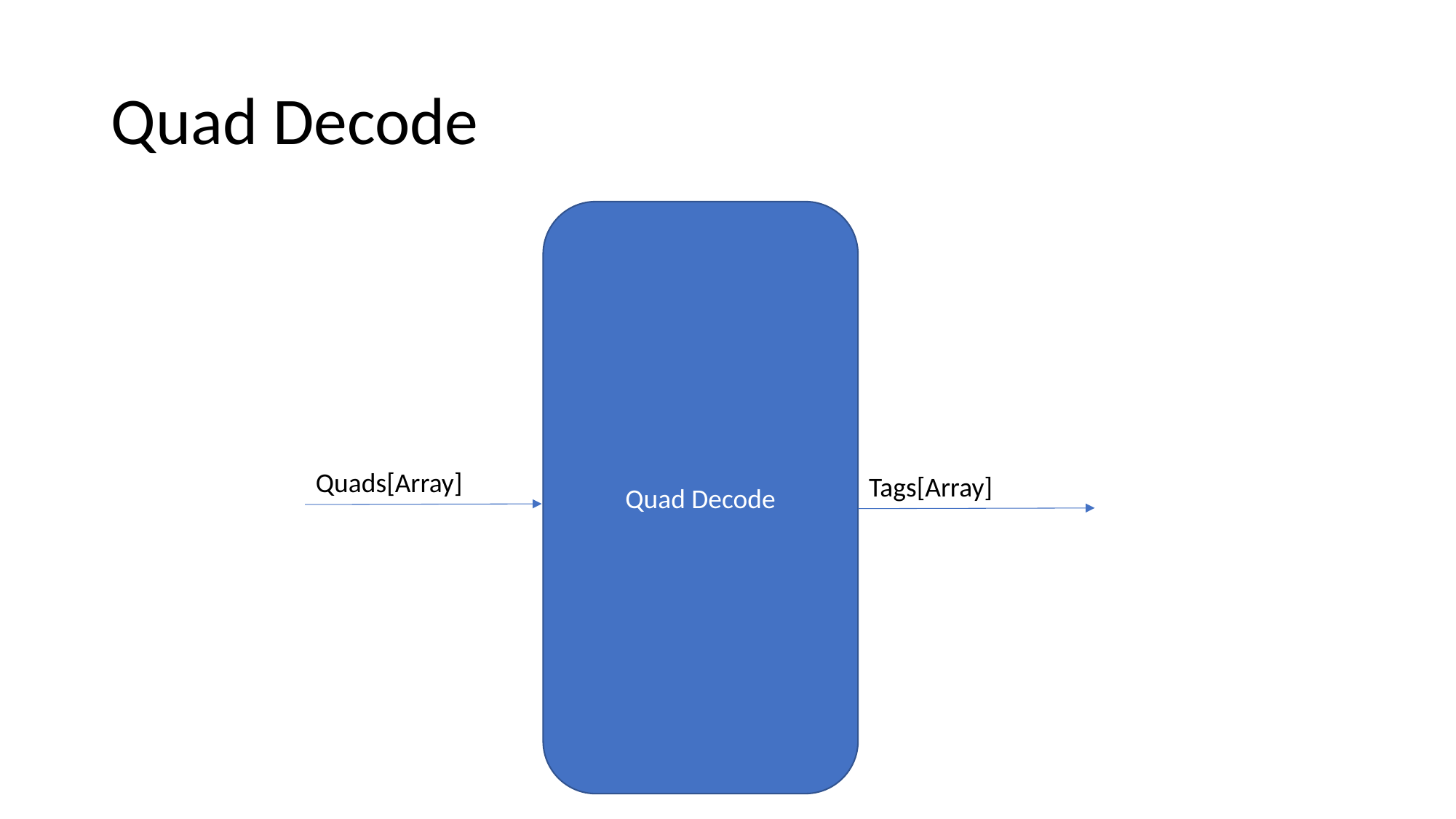

# Quad Decode
Quad Decode
Quads[Array]
Tags[Array]